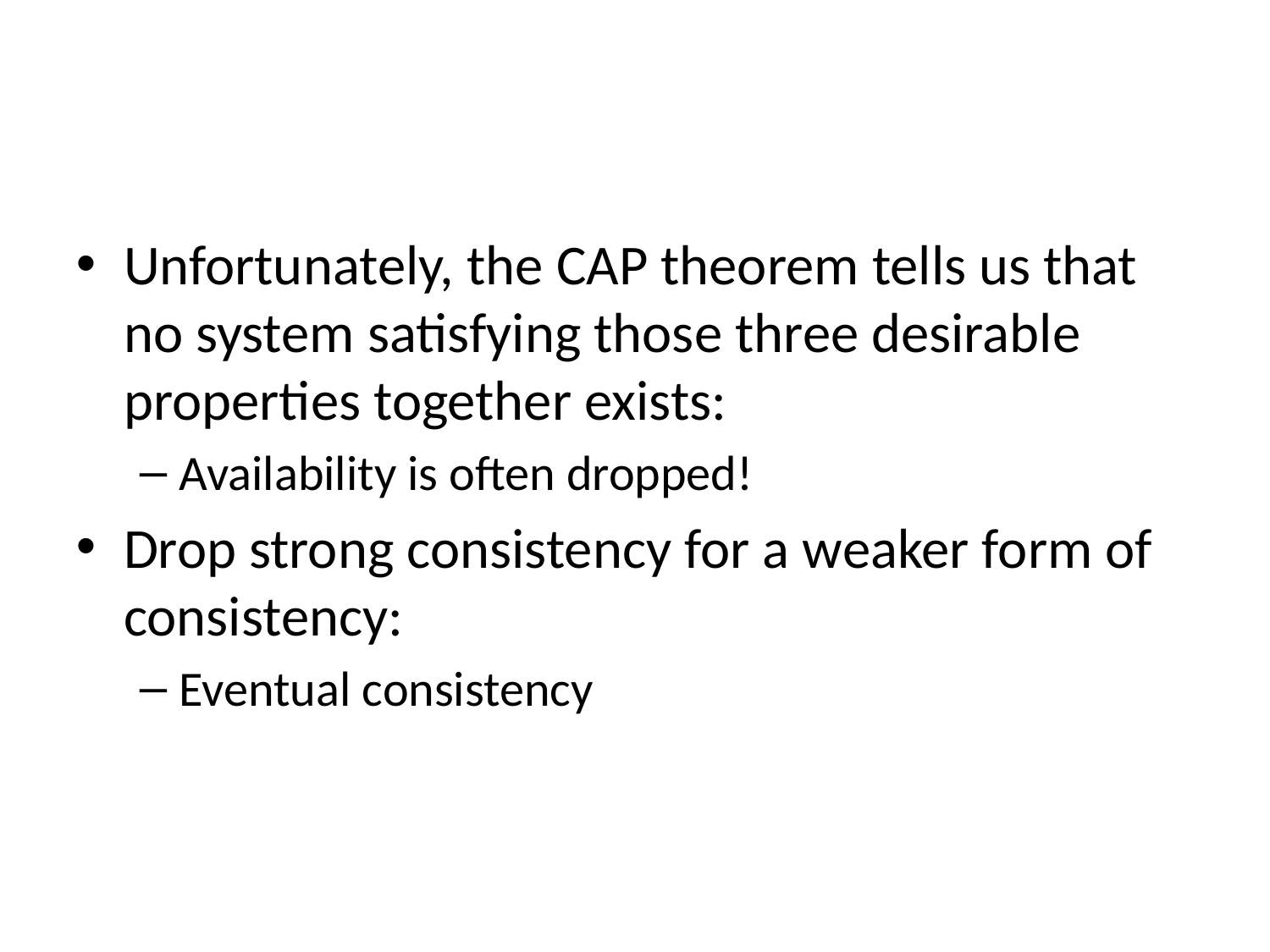

Unfortunately, the CAP theorem tells us that no system satisfying those three desirable properties together exists:
Availability is often dropped!
Drop strong consistency for a weaker form of consistency:
Eventual consistency